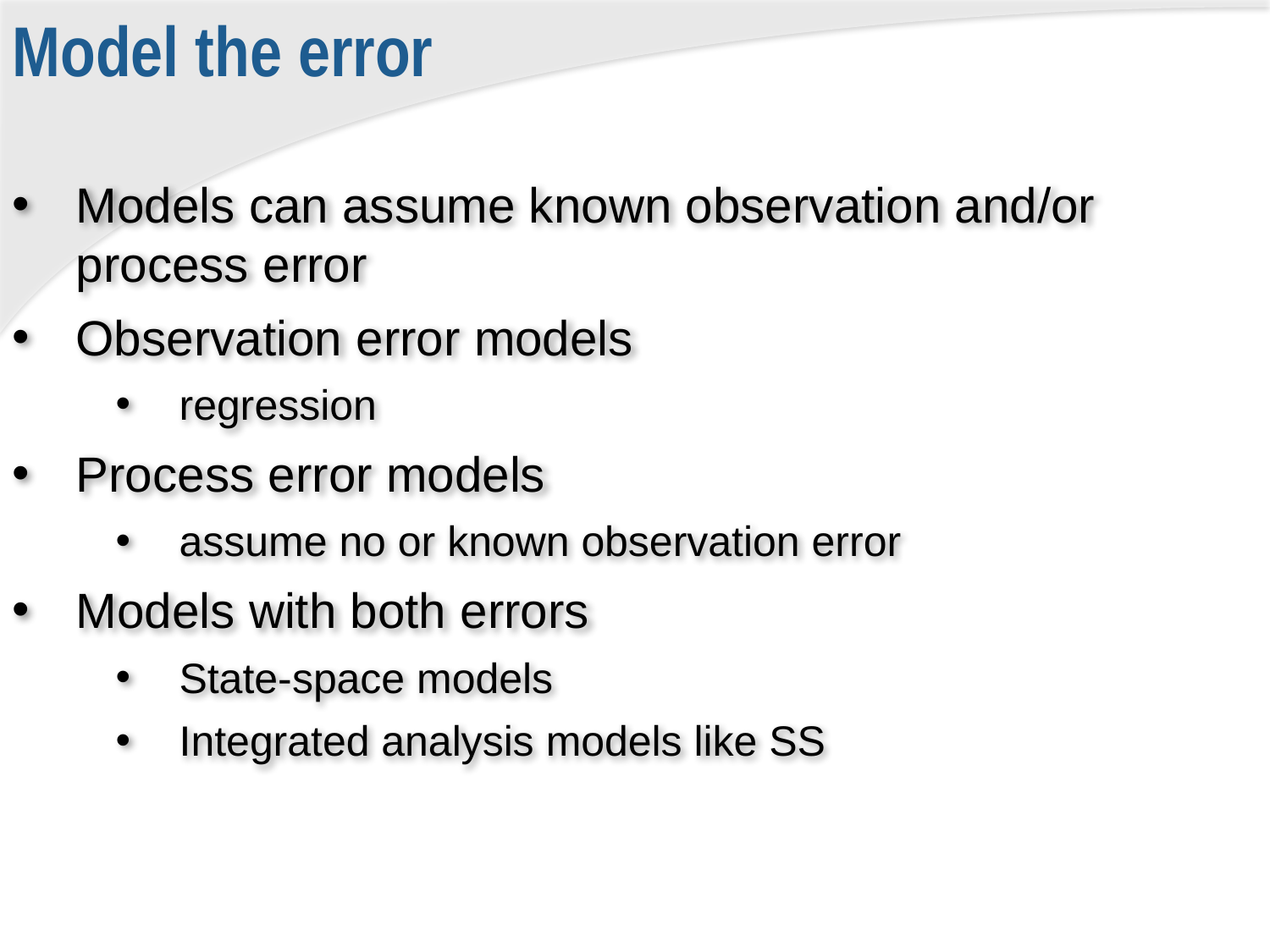

Model the error

Models can assume known observation and/or process error
Observation error models
regression
Process error models
assume no or known observation error
Models with both errors
State-space models
Integrated analysis models like SS